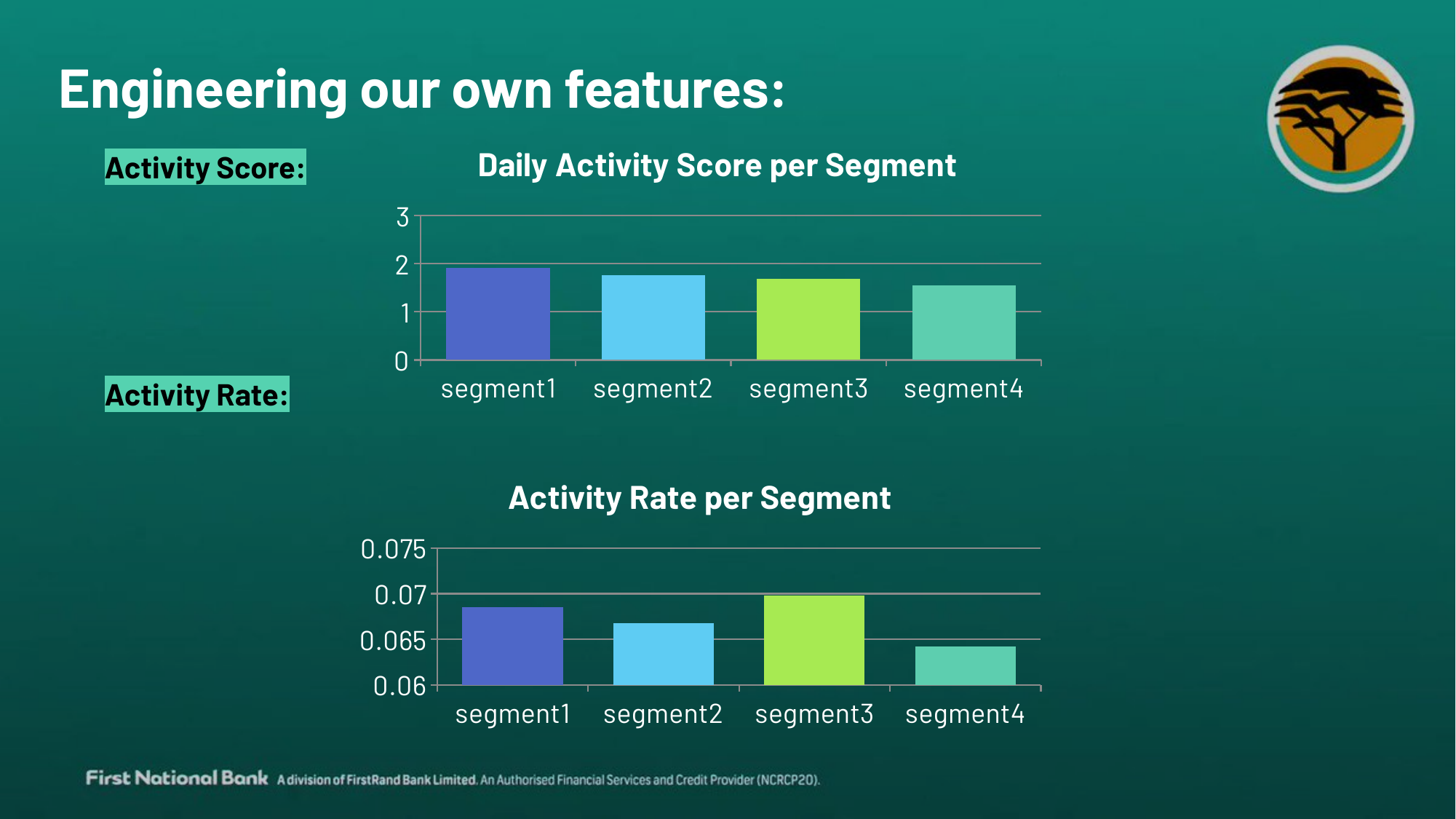

Engineering our own features:

### Chart: Daily Activity Score per Segment

| Category | Normalized Frequency |
|---|---|
| segment1 | 1.9124503287942076 |
| segment2 | 1.7629376557059053 |
| segment3 | 1.6789408194384026 |
| segment4 | 1.5542256039964475 |
Activity Score:

Activity Rate:

### Chart: Activity Rate per Segment

| Category | Nananas |
|---|---|
| segment1 | 0.06852055585944943 |
| segment2 | 0.06679645045452935 |
| segment3 | 0.06981834137033431 |
| segment4 | 0.06423027837780554 |